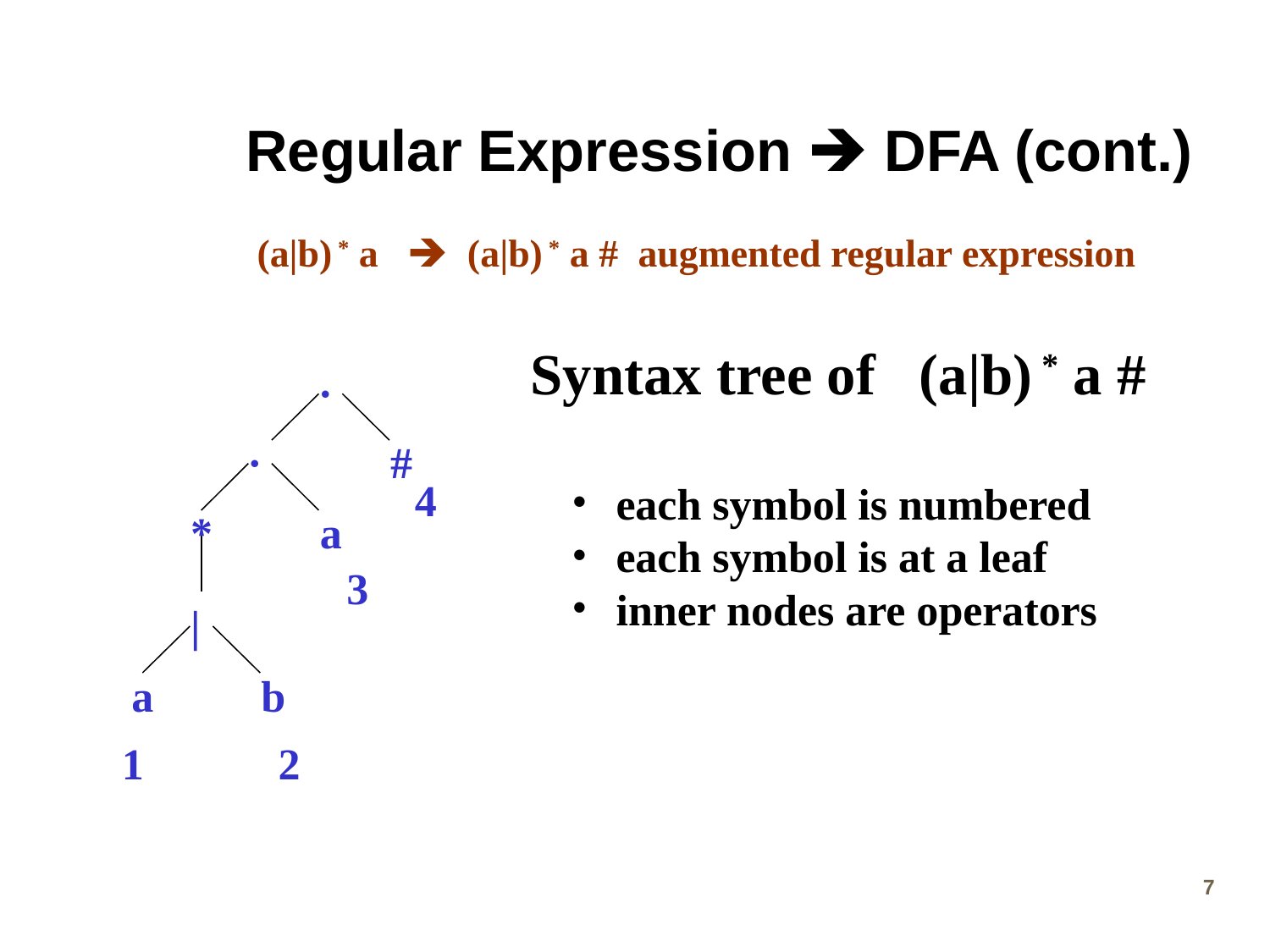

# Regular Expression 🡺 DFA (cont.)
(a|b) * a   🡺  (a|b) * a #	augmented regular expression
Syntax tree of   (a|b) * a #

  each symbol is numbered
  each symbol is at a leaf
  inner nodes are operators

∙
∙
#
4
*
a
3
|
a
b
1
2
7